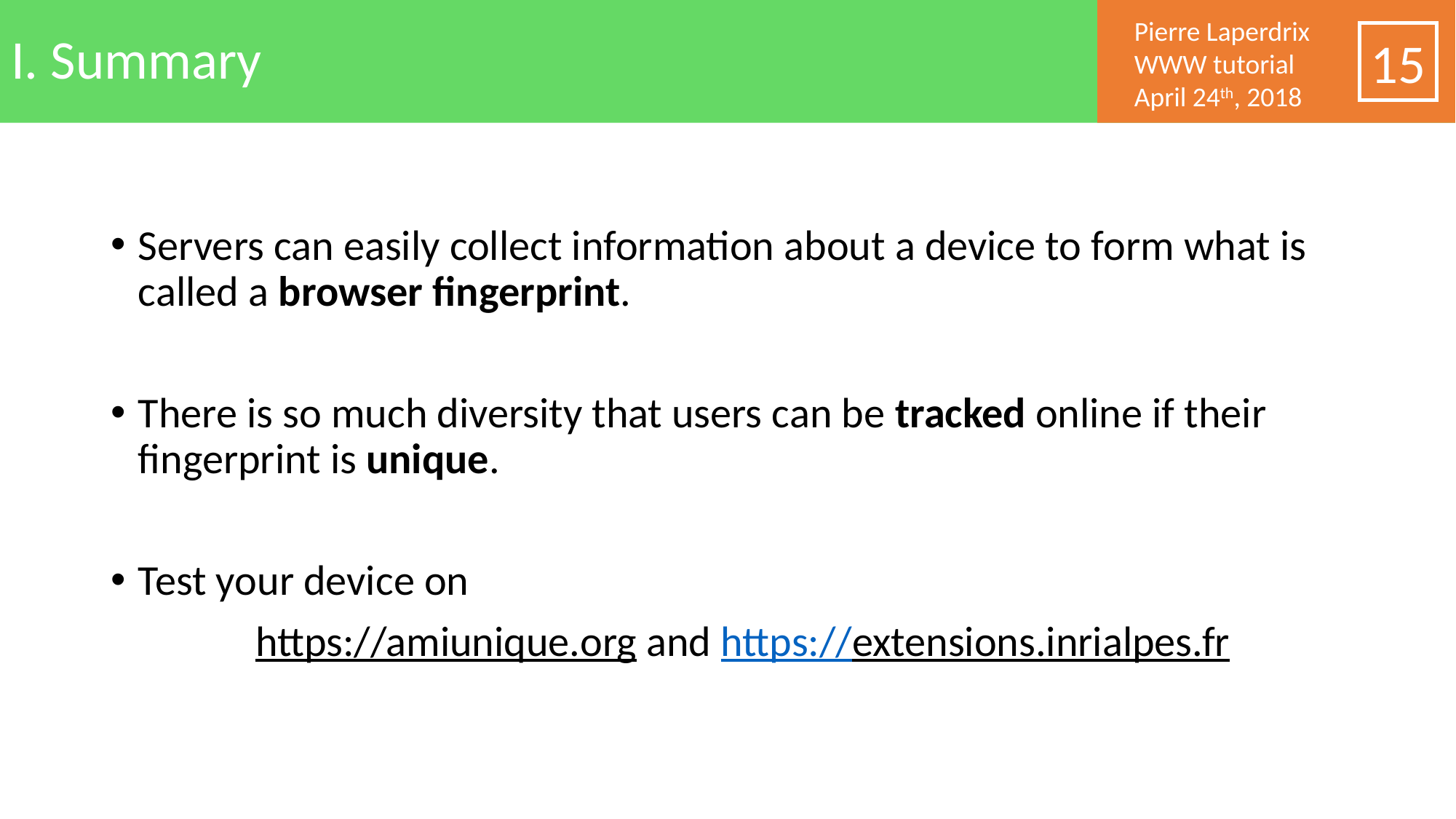

# I. Summary
15
Servers can easily collect information about a device to form what is called a browser fingerprint.

There is so much diversity that users can be tracked online if their fingerprint is unique.

Test your device on
               https://amiunique.org and https://extensions.inrialpes.fr